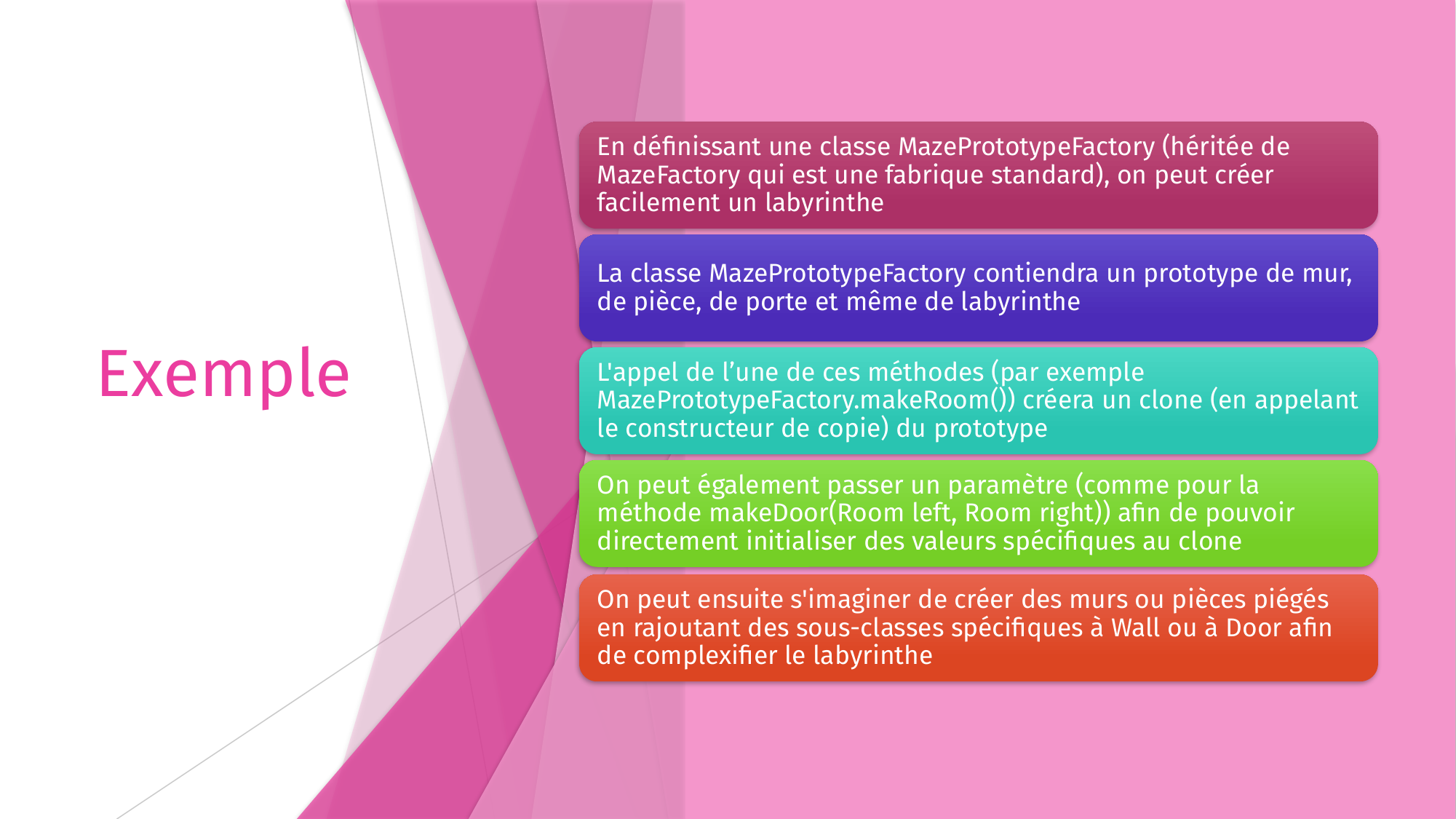

En définissant une classe MazePrototypeFactory (héritée de MazeFactory qui est une fabrique standard), on peut créer facilement un labyrinthe
La classe MazePrototypeFactory contiendra un prototype de mur, de pièce, de porte et même de labyrinthe
L'appel de l’une de ces méthodes (par exemple MazePrototypeFactory.makeRoom()) créera un clone (en appelant le constructeur de copie) du prototype
On peut également passer un paramètre (comme pour la méthode makeDoor(Room left, Room right)) afin de pouvoir directement initialiser des valeurs spécifiques au clone
On peut ensuite s'imaginer de créer des murs ou pièces piégés en rajoutant des sous-classes spécifiques à Wall ou à Door afin de complexifier le labyrinthe
# Exemple